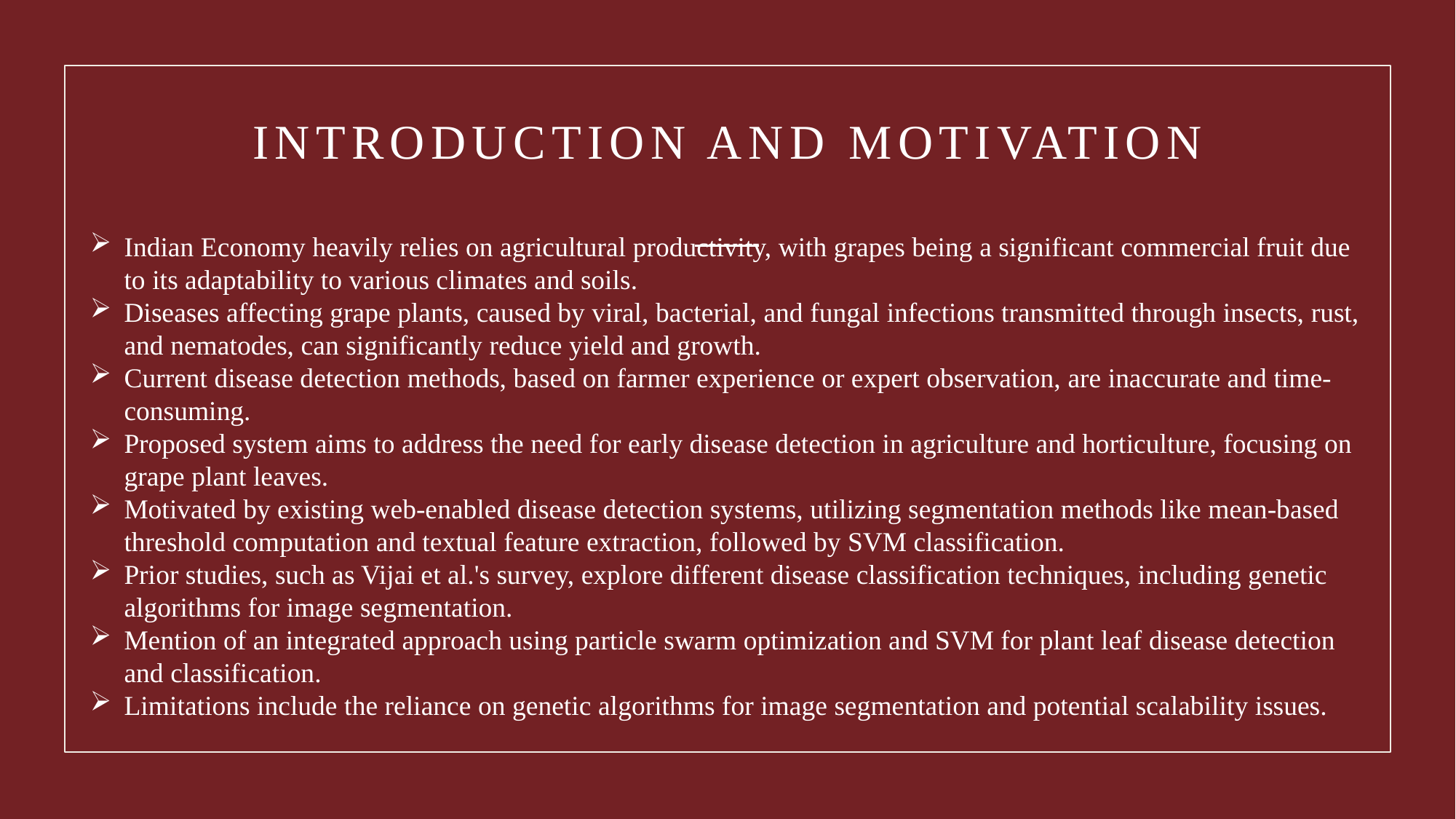

# INTRODUCTION and Motivation
Indian Economy heavily relies on agricultural productivity, with grapes being a significant commercial fruit due to its adaptability to various climates and soils.
Diseases affecting grape plants, caused by viral, bacterial, and fungal infections transmitted through insects, rust, and nematodes, can significantly reduce yield and growth.
Current disease detection methods, based on farmer experience or expert observation, are inaccurate and time-consuming.
Proposed system aims to address the need for early disease detection in agriculture and horticulture, focusing on grape plant leaves.
Motivated by existing web-enabled disease detection systems, utilizing segmentation methods like mean-based threshold computation and textual feature extraction, followed by SVM classification.
Prior studies, such as Vijai et al.'s survey, explore different disease classification techniques, including genetic algorithms for image segmentation.
Mention of an integrated approach using particle swarm optimization and SVM for plant leaf disease detection and classification.
Limitations include the reliance on genetic algorithms for image segmentation and potential scalability issues.